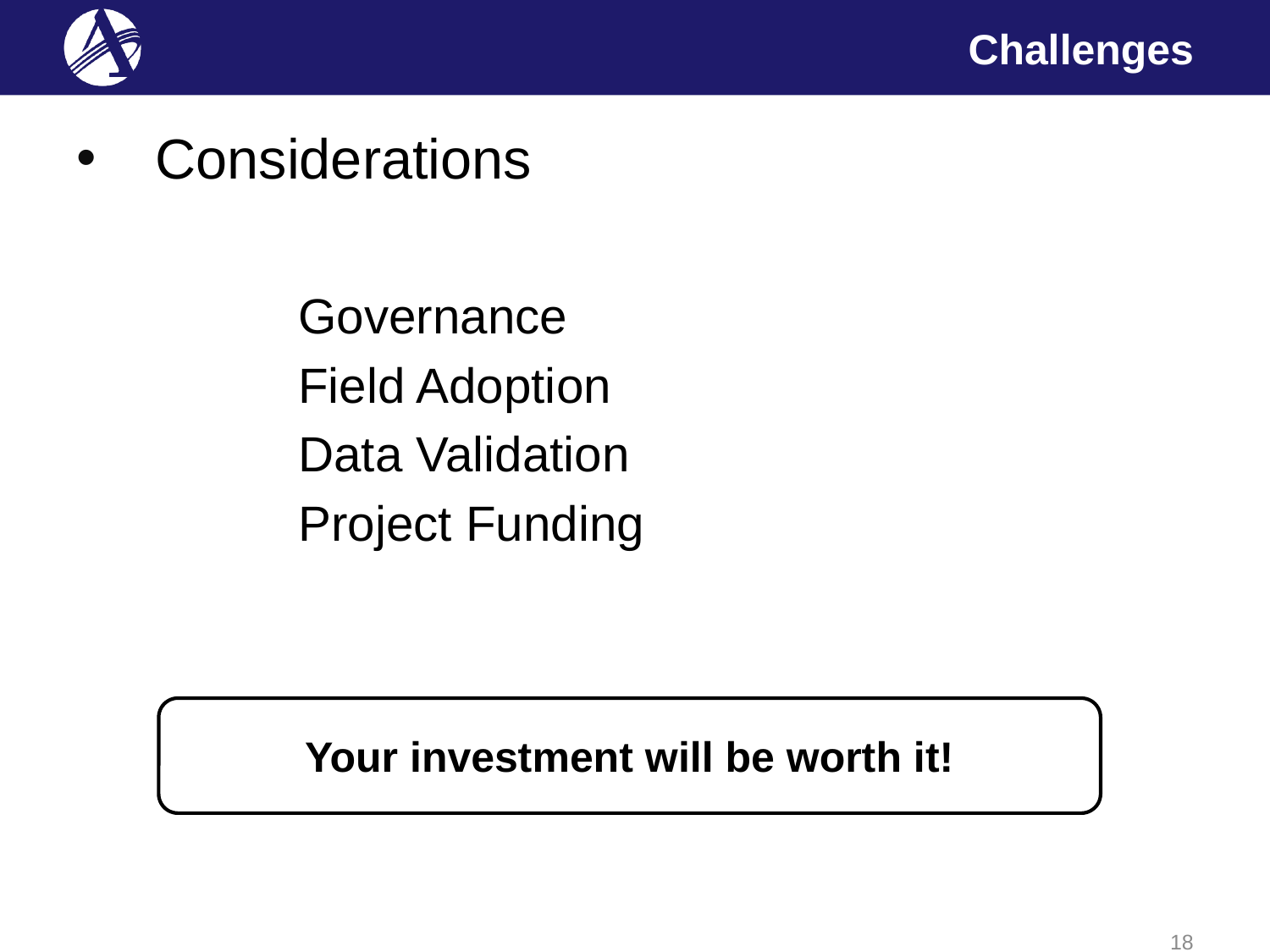

# Challenges
 Considerations

Governance
Field Adoption
Data Validation
Project Funding

Your investment will be worth it!
18